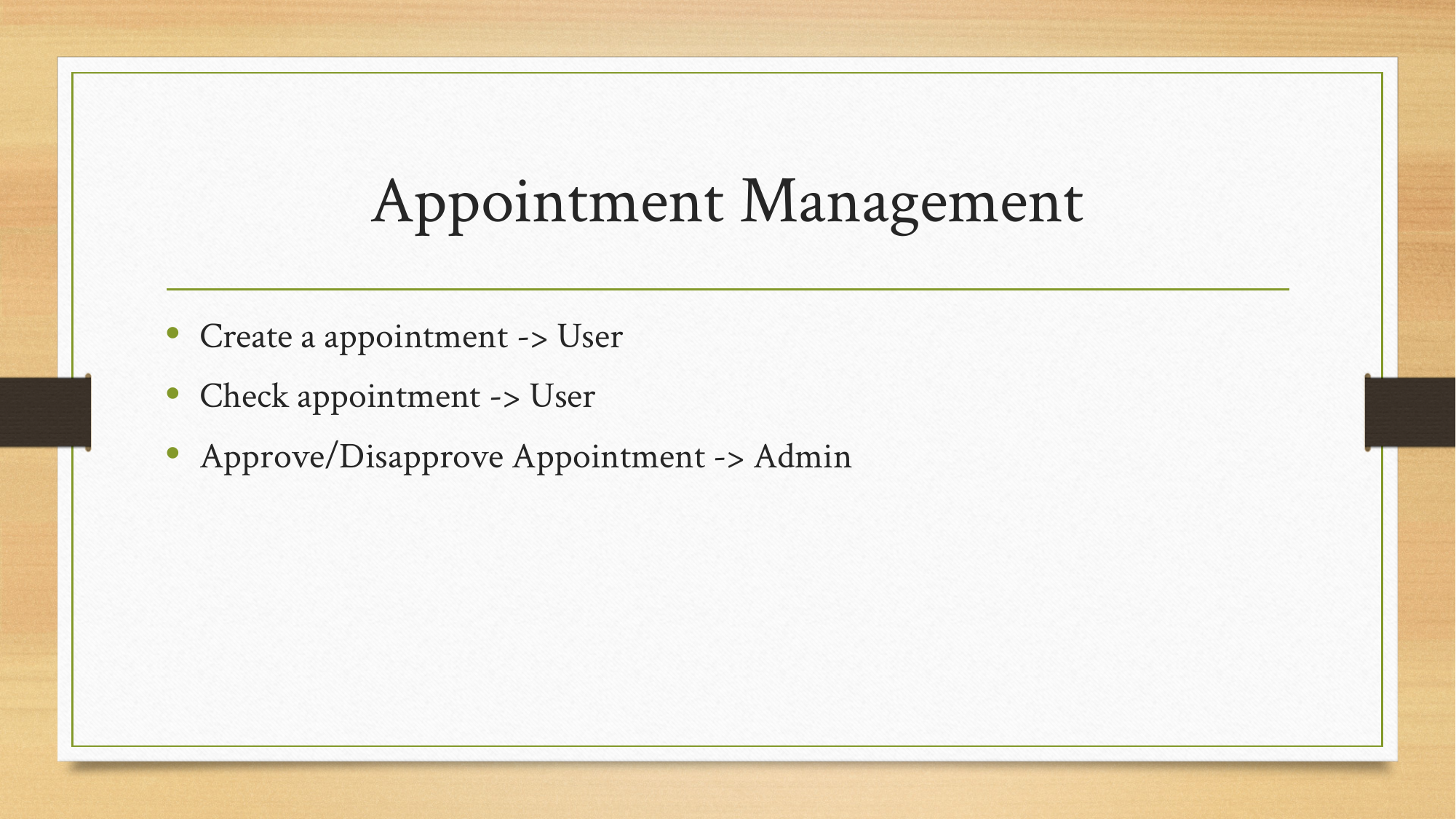

# Appointment Management
Create a appointment -> User
Check appointment -> User
Approve/Disapprove Appointment -> Admin